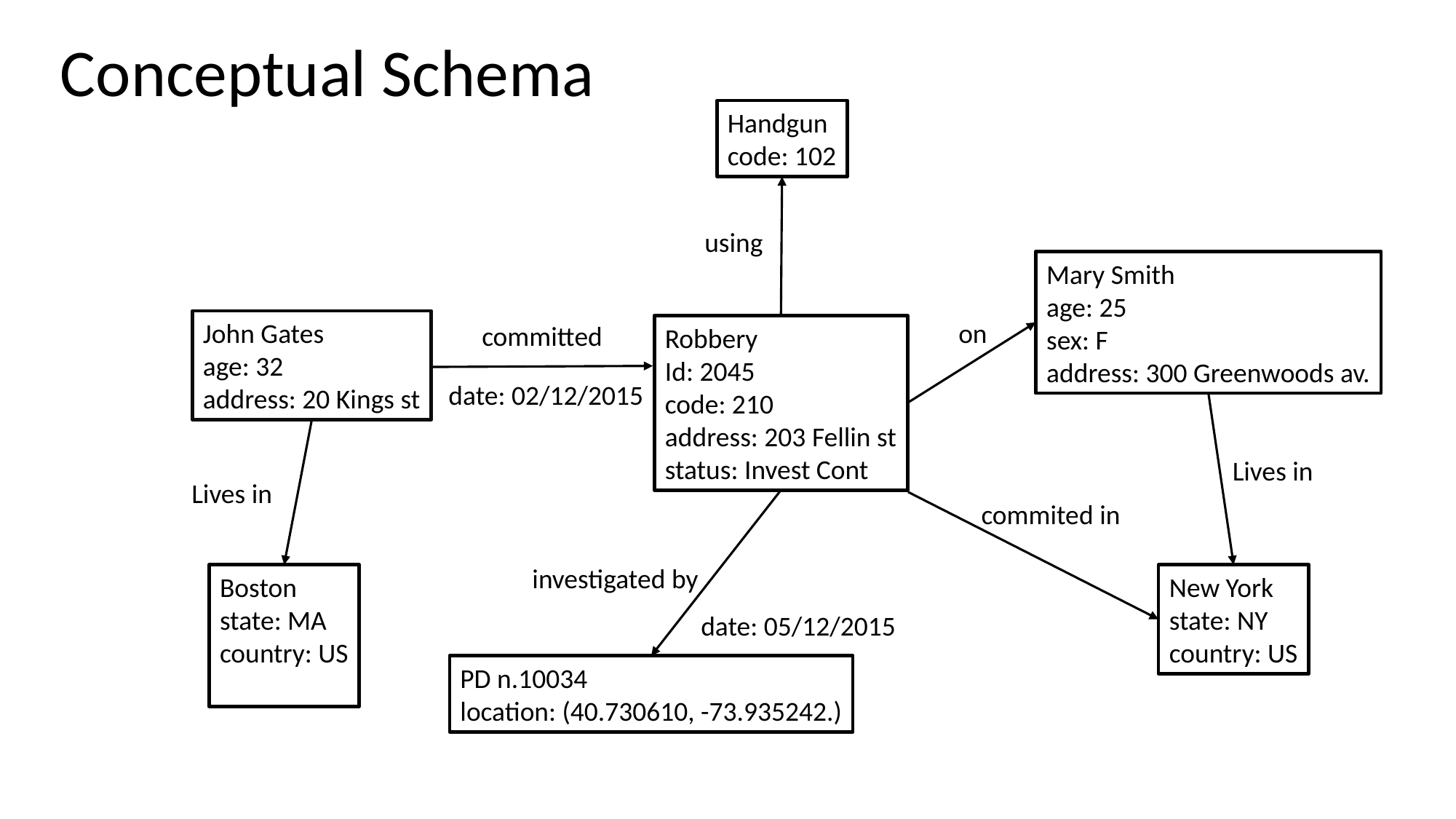

# Conceptual Schema
Handgun
code: 102
using
Mary Smith
age: 25
sex: F
address: 300 Greenwoods av.
John Gates
age: 32
address: 20 Kings st
on
committed
Robbery
Id: 2045
code: 210
address: 203 Fellin st
status: Invest Cont
date: 02/12/2015
Lives in
Lives in
commited in
investigated by
Boston
state: MA
country: US

New York
state: NY
country: US
date: 05/12/2015
PD n.10034
location: (40.730610, -73.935242.)